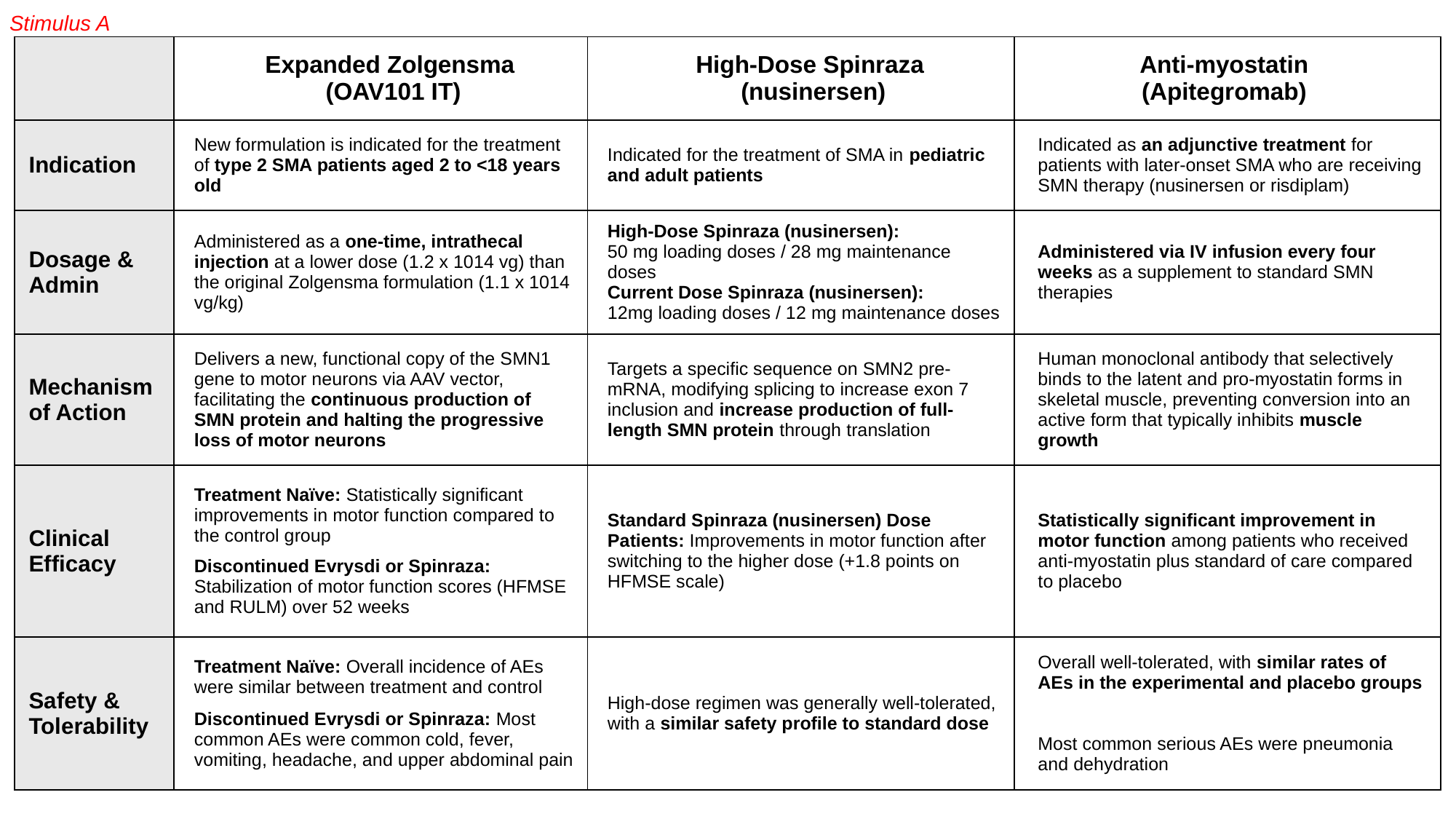

Stimulus A
|  | Expanded Zolgensma (OAV101 IT) | High-Dose Spinraza (nusinersen) | Anti-myostatin (Apitegromab) |
| --- | --- | --- | --- |
| Indication | New formulation is indicated for the treatment of type 2 SMA patients aged 2 to <18 years old | Indicated for the treatment of SMA in pediatric and adult patients | Indicated as an adjunctive treatment for patients with later-onset SMA who are receiving SMN therapy (nusinersen or risdiplam) |
| Dosage & Admin | Administered as a one-time, intrathecal injection at a lower dose (1.2 x 1014 vg) than the original Zolgensma formulation (1.1 x 1014 vg/kg) | High-Dose Spinraza (nusinersen): 50 mg loading doses / 28 mg maintenance doses Current Dose Spinraza (nusinersen): 12mg loading doses / 12 mg maintenance doses | Administered via IV infusion every four weeks as a supplement to standard SMN therapies |
| Mechanism of Action | Delivers a new, functional copy of the SMN1 gene to motor neurons via AAV vector, facilitating the continuous production of SMN protein and halting the progressive loss of motor neurons | Targets a specific sequence on SMN2 pre-mRNA, modifying splicing to increase exon 7 inclusion and increase production of full-length SMN protein through translation | Human monoclonal antibody that selectively binds to the latent and pro-myostatin forms in skeletal muscle, preventing conversion into an active form that typically inhibits muscle growth |
| Clinical Efficacy | Treatment Naïve: Statistically significant improvements in motor function compared to the control group Discontinued Evrysdi or Spinraza: Stabilization of motor function scores (HFMSE and RULM) over 52 weeks | Standard Spinraza (nusinersen) Dose Patients: Improvements in motor function after switching to the higher dose (+1.8 points on HFMSE scale) | Statistically significant improvement in motor function among patients who received anti-myostatin plus standard of care compared to placebo |
| Safety & Tolerability | Treatment Naïve: Overall incidence of AEs were similar between treatment and control Discontinued Evrysdi or Spinraza: Most common AEs were common cold, fever, vomiting, headache, and upper abdominal pain | High-dose regimen was generally well-tolerated, with a similar safety profile to standard dose | Overall well-tolerated, with similar rates of AEs in the experimental and placebo groups Most common serious AEs were pneumonia and dehydration |